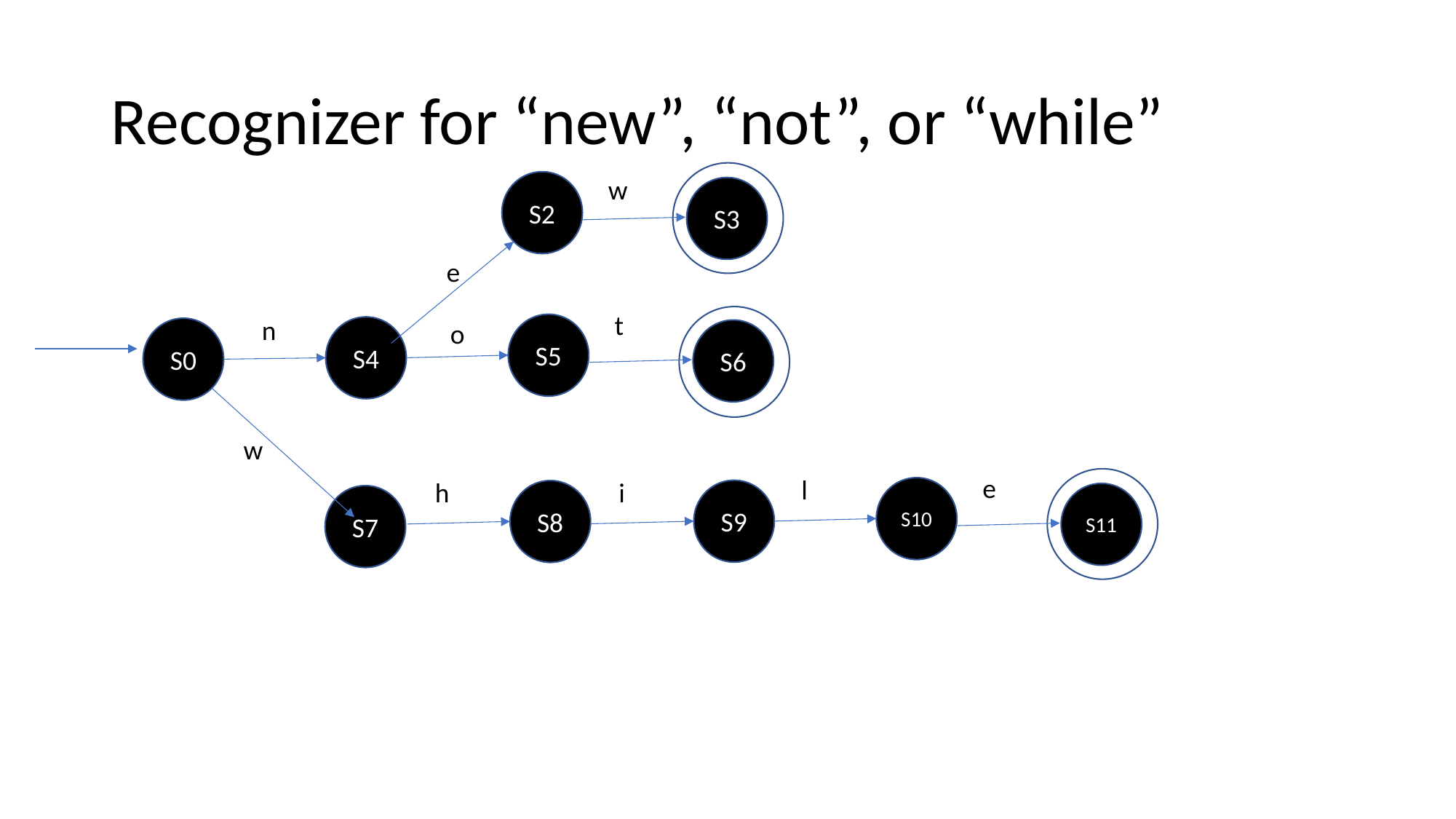

# Recognizer for “new”, “not”, or “while”

w
S2
S3
e
t

n
o
S5
S4
S0
S6
w
e
l

i
h
S10
S9
S8
S11
S7